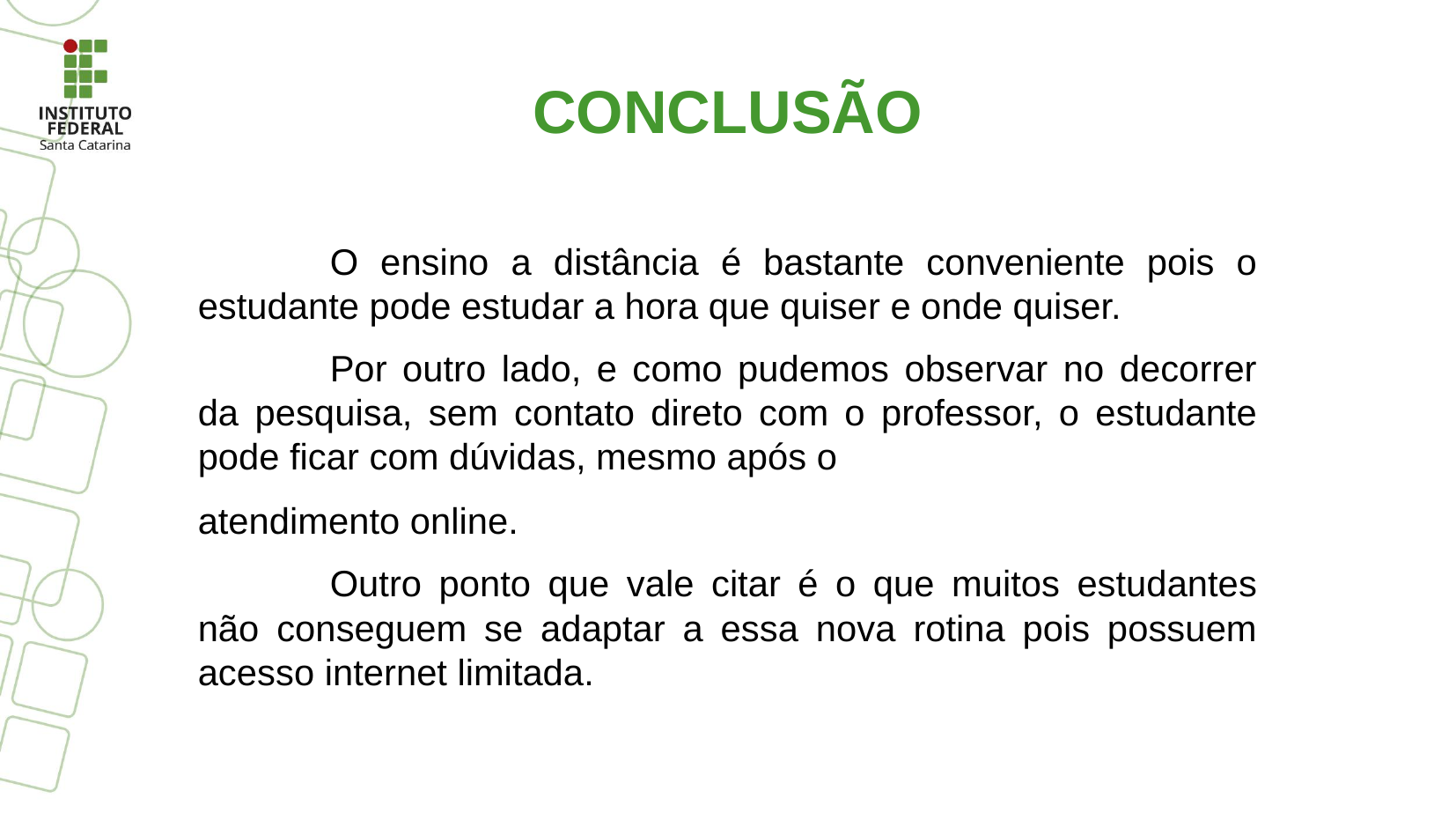

CONCLUSÃO
	O ensino a distância é bastante conveniente pois o estudante pode estudar a hora que quiser e onde quiser.
	Por outro lado, e como pudemos observar no decorrer da pesquisa, sem contato direto com o professor, o estudante pode ficar com dúvidas, mesmo após o
atendimento online.
	Outro ponto que vale citar é o que muitos estudantes não conseguem se adaptar a essa nova rotina pois possuem acesso internet limitada.